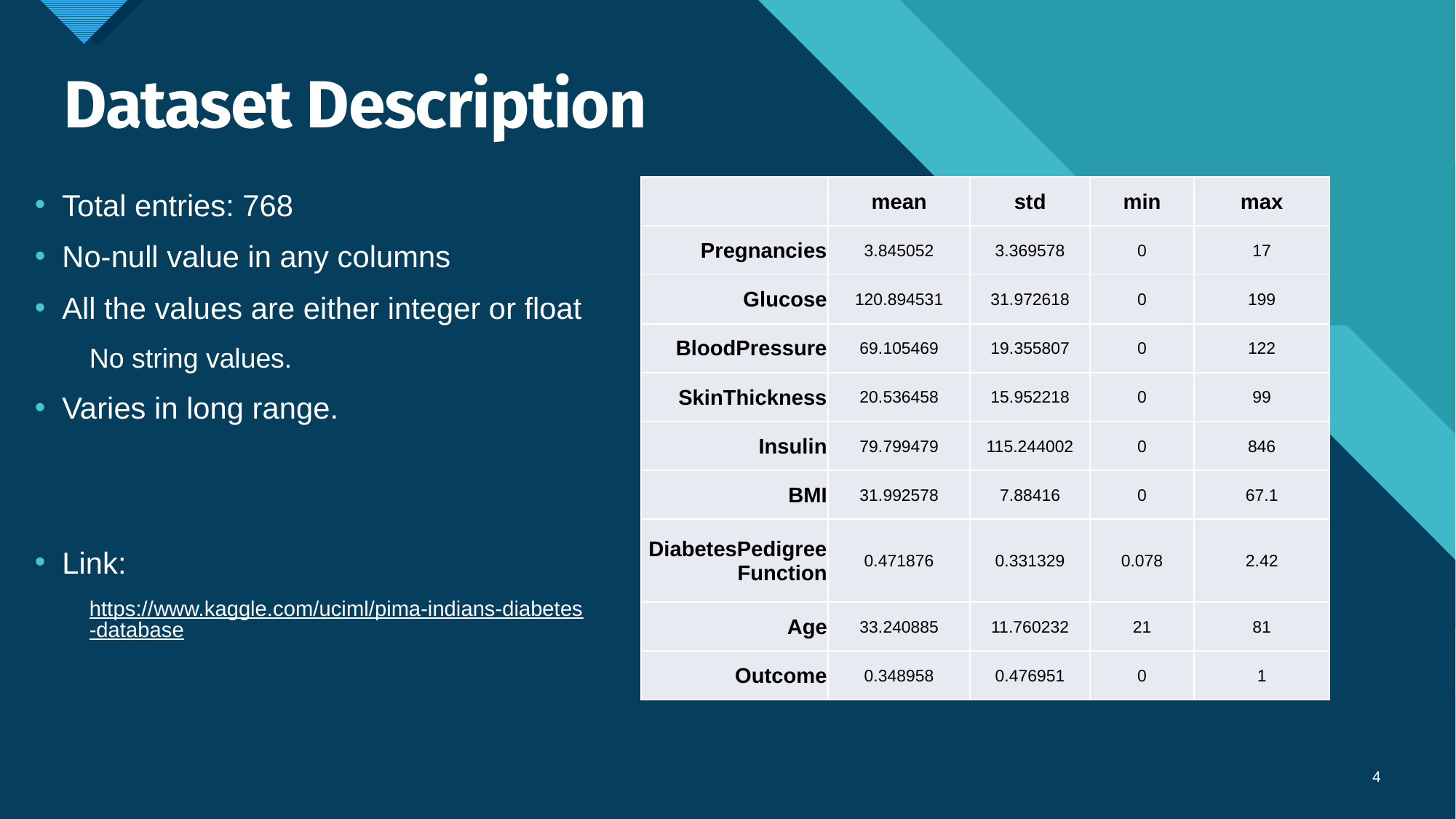

# Dataset Description
|  | mean | std | min | max |
| --- | --- | --- | --- | --- |
| Pregnancies | 3.845052 | 3.369578 | 0 | 17 |
| Glucose | 120.894531 | 31.972618 | 0 | 199 |
| BloodPressure | 69.105469 | 19.355807 | 0 | 122 |
| SkinThickness | 20.536458 | 15.952218 | 0 | 99 |
| Insulin | 79.799479 | 115.244002 | 0 | 846 |
| BMI | 31.992578 | 7.88416 | 0 | 67.1 |
| DiabetesPedigreeFunction | 0.471876 | 0.331329 | 0.078 | 2.42 |
| Age | 33.240885 | 11.760232 | 21 | 81 |
| Outcome | 0.348958 | 0.476951 | 0 | 1 |
Total entries: 768
No-null value in any columns
All the values are either integer or float
No string values.
Varies in long range.

Link:
https://www.kaggle.com/uciml/pima-indians-diabetes-database

4